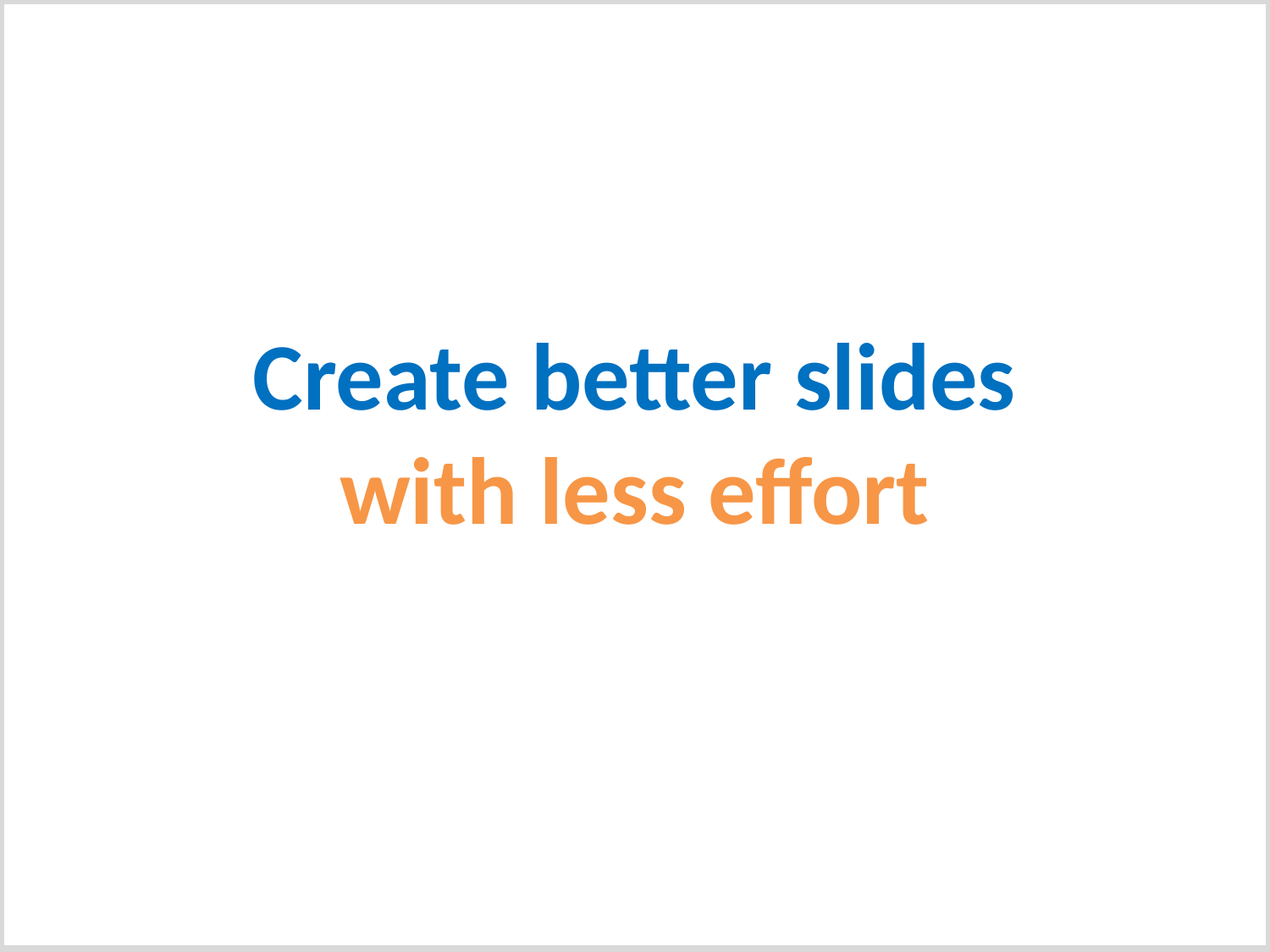

# Create better slides with less effort